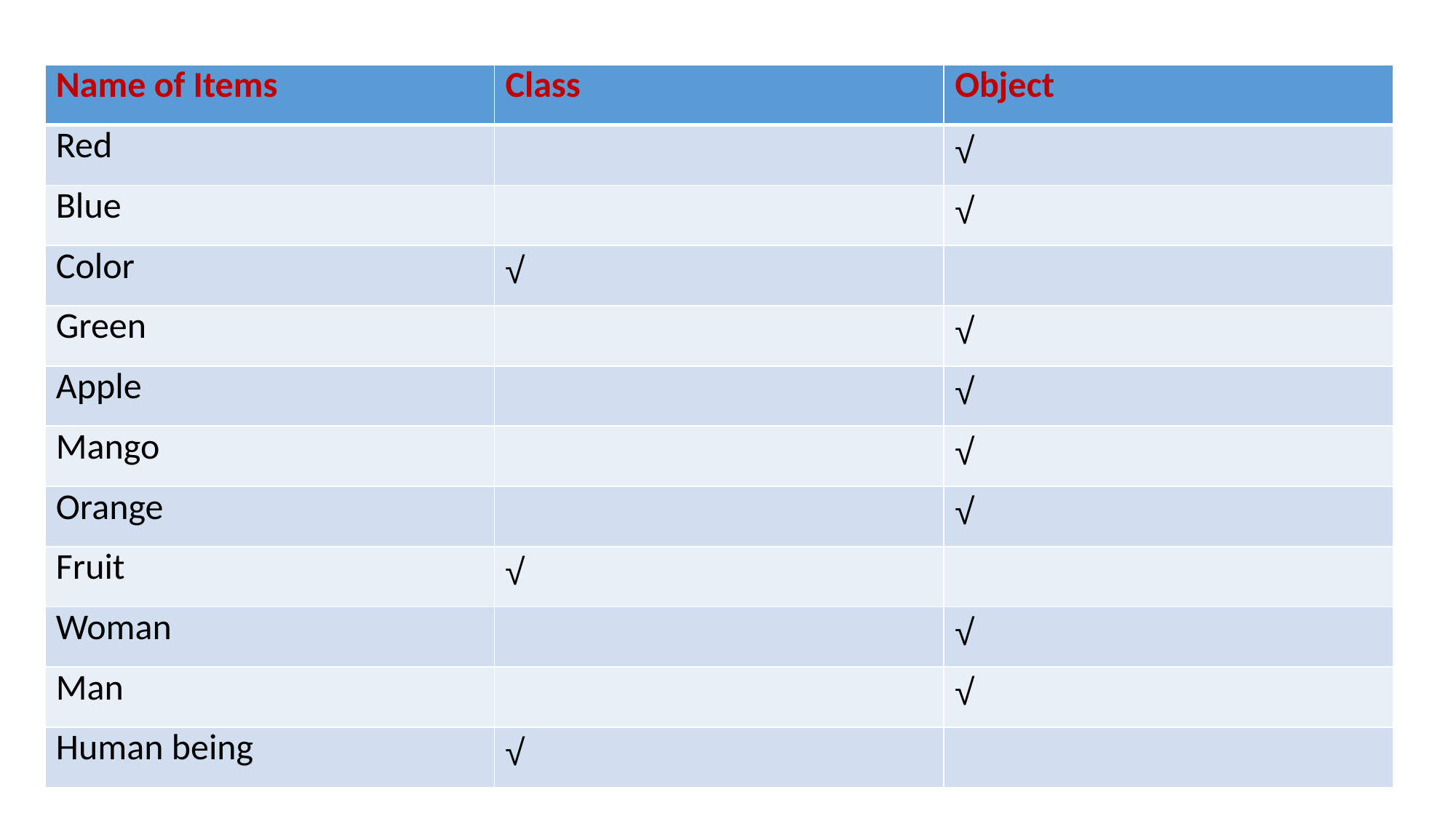

| Name of Items | Class | Object |
| --- | --- | --- |
| Red |  | √ |
| Blue |  | √ |
| Color | √ |  |
| Green |  | √ |
| Apple |  | √ |
| Mango |  | √ |
| Orange |  | √ |
| Fruit | √ |  |
| Woman |  | √ |
| Man |  | √ |
| Human being | √ |  |